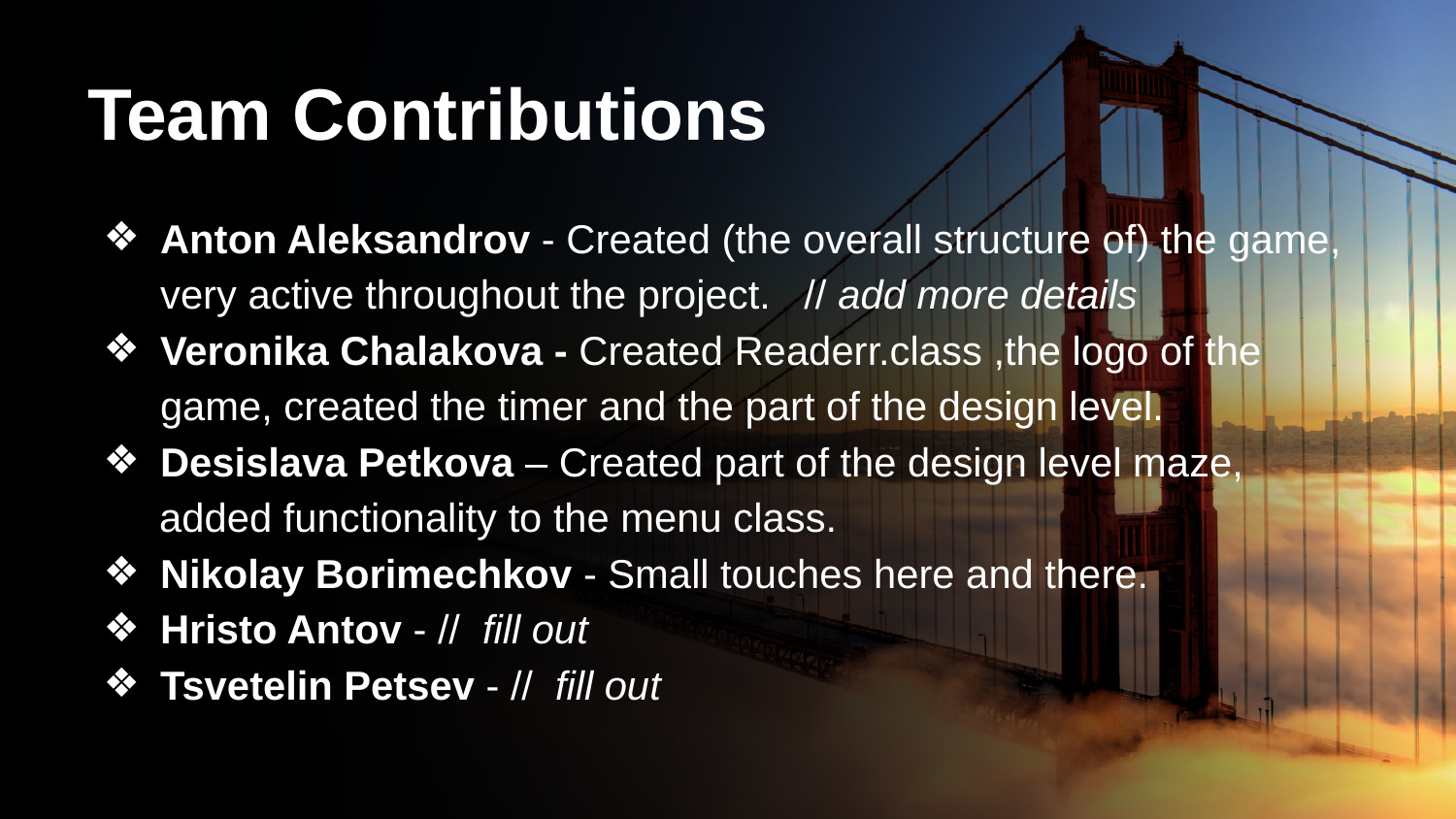

# Team Contributions
Anton Aleksandrov - Created (the overall structure of) the game, very active throughout the project.   // add more details
Veronika Chalakova - Created Readerr.class ,the logo of the game, created the timer and the part of the design level.
Desislava Petkova – Created part of the design level maze,
     added functionality to the menu class.
Nikolay Borimechkov - Small touches here and there.
Hristo Antov - //  fill out
Tsvetelin Petsev - //  fill out